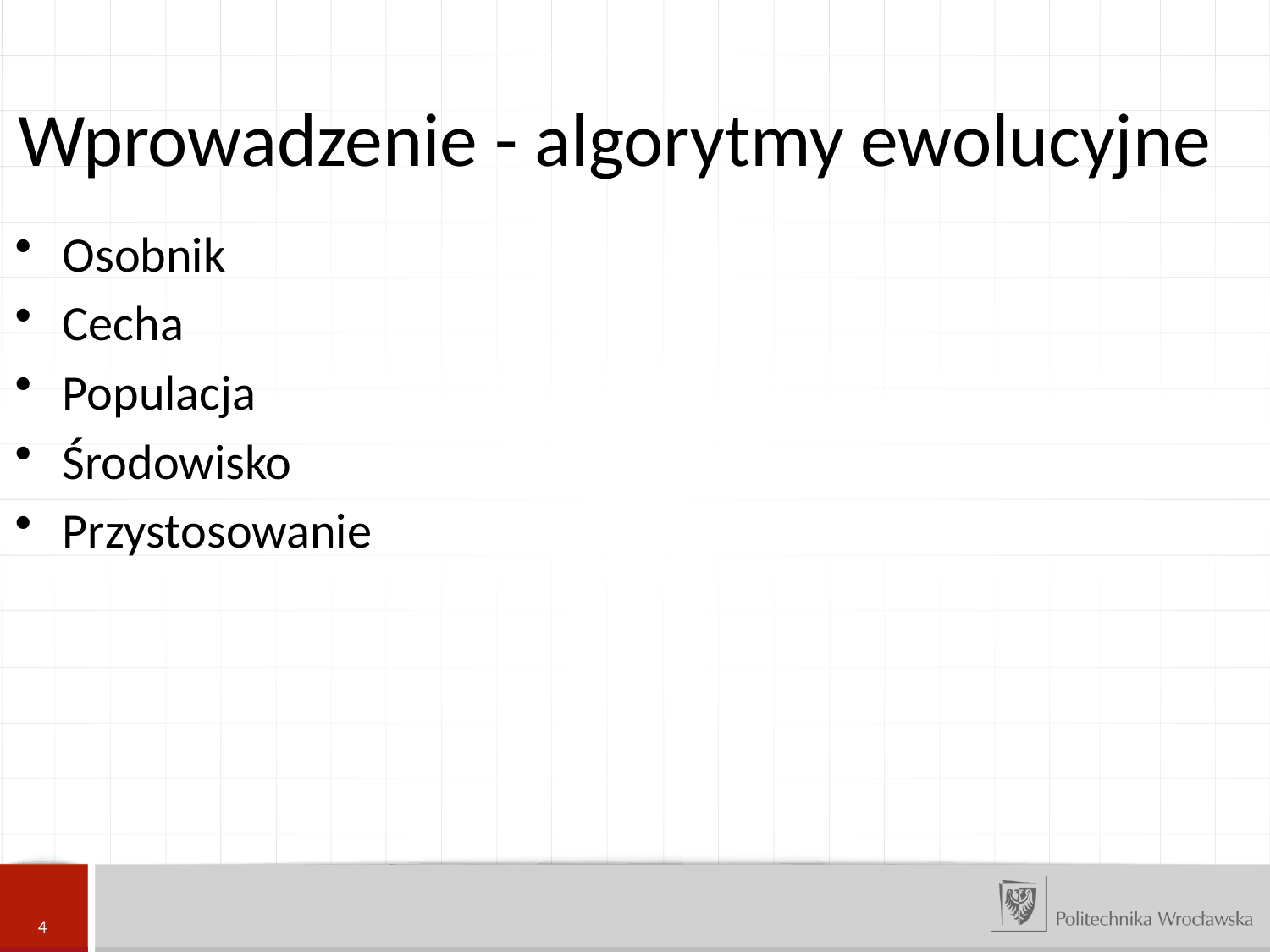

Wprowadzenie - algorytmy ewolucyjne
Osobnik
Cecha
Populacja
Środowisko
Przystosowanie